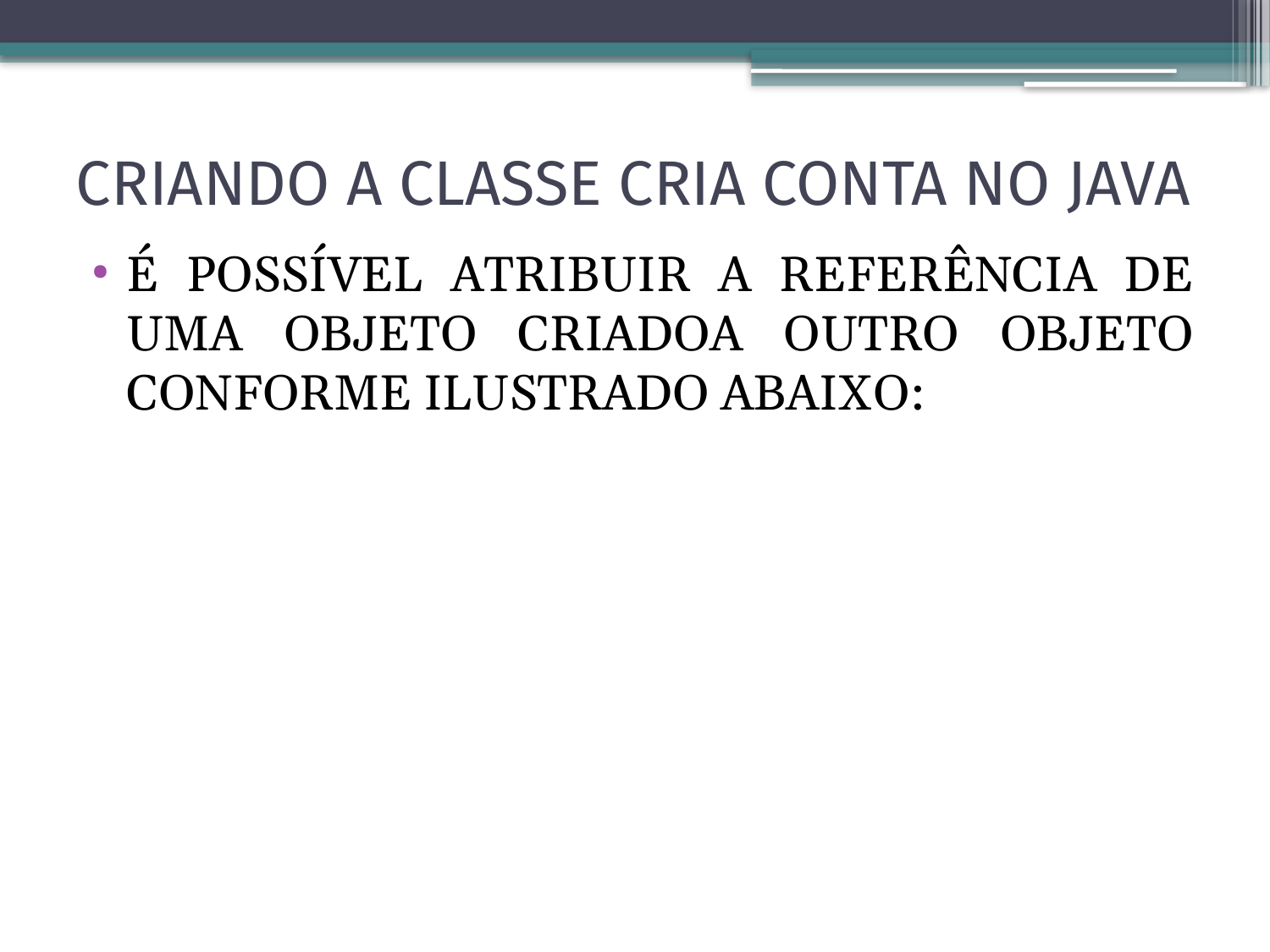

# CRIANDO A CLASSE CRIA CONTA NO JAVA
É POSSÍVEL ATRIBUIR A REFERÊNCIA DE UMA OBJETO CRIADOA OUTRO OBJETO CONFORME ILUSTRADO ABAIXO: